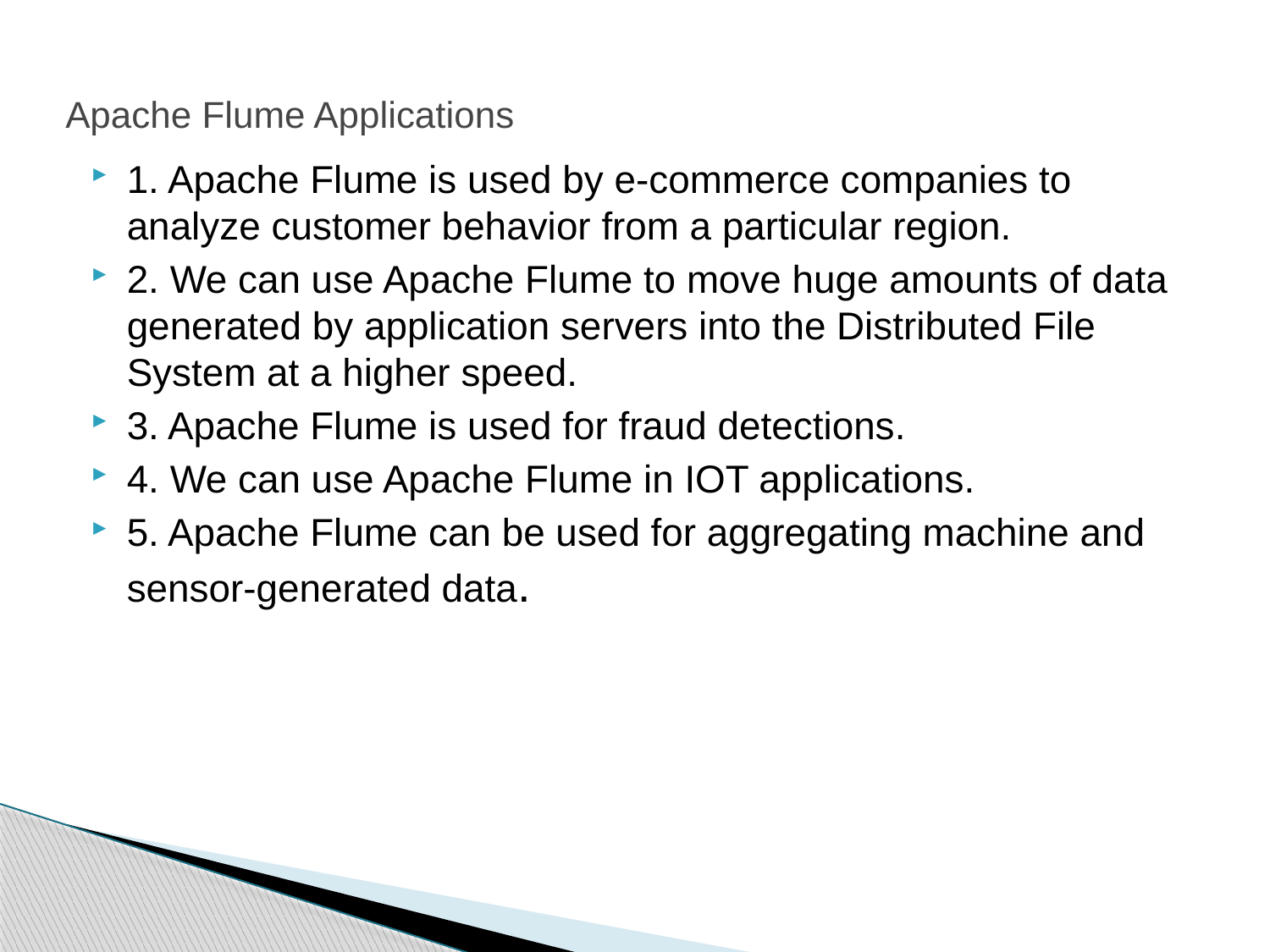

# Apache Flume Applications
1. Apache Flume is used by e-commerce companies to analyze customer behavior from a particular region.
2. We can use Apache Flume to move huge amounts of data generated by application servers into the Distributed File System at a higher speed.
3. Apache Flume is used for fraud detections.
4. We can use Apache Flume in IOT applications.
5. Apache Flume can be used for aggregating machine and sensor-generated data.